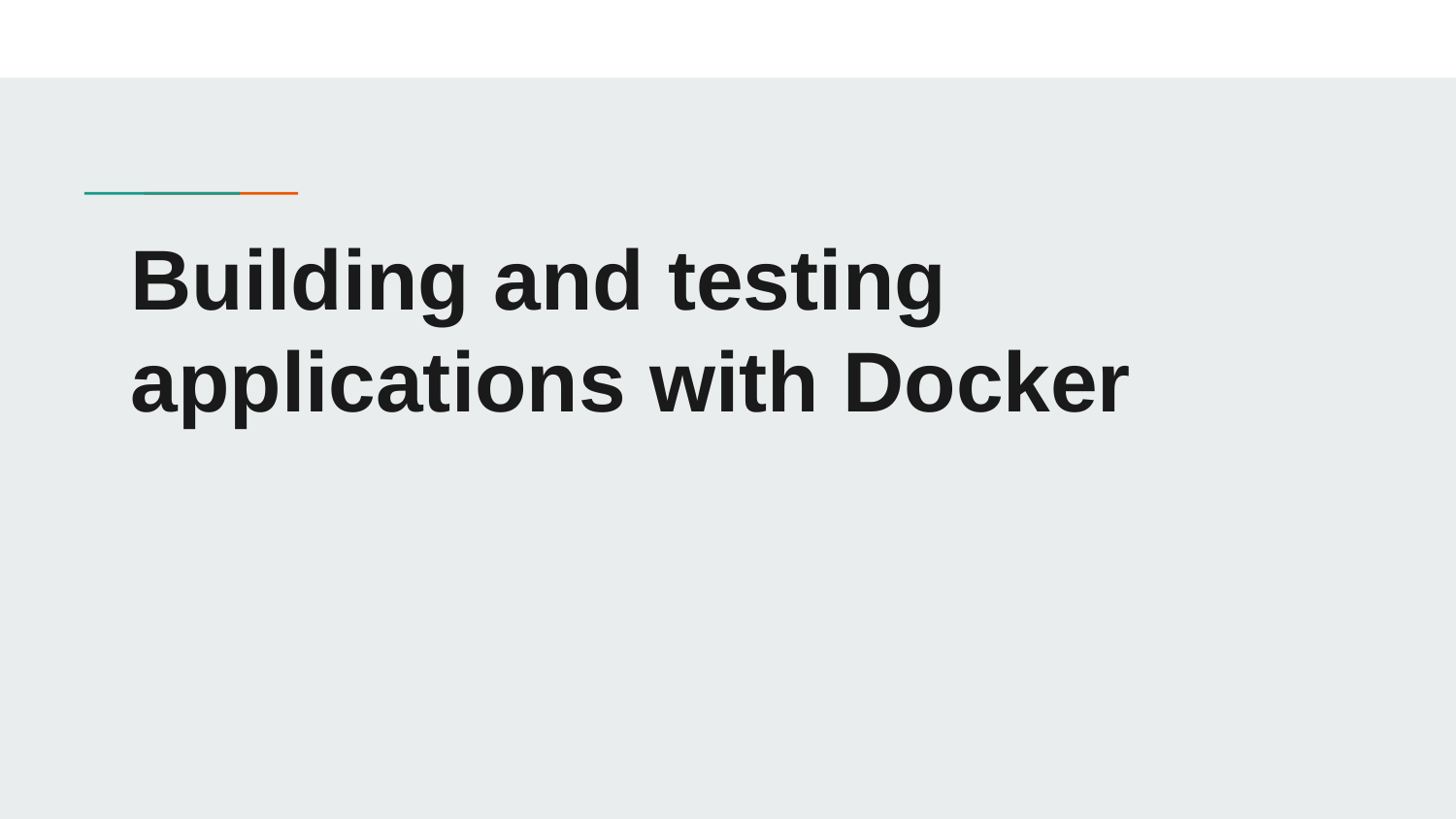

# Building and testing applications with Docker